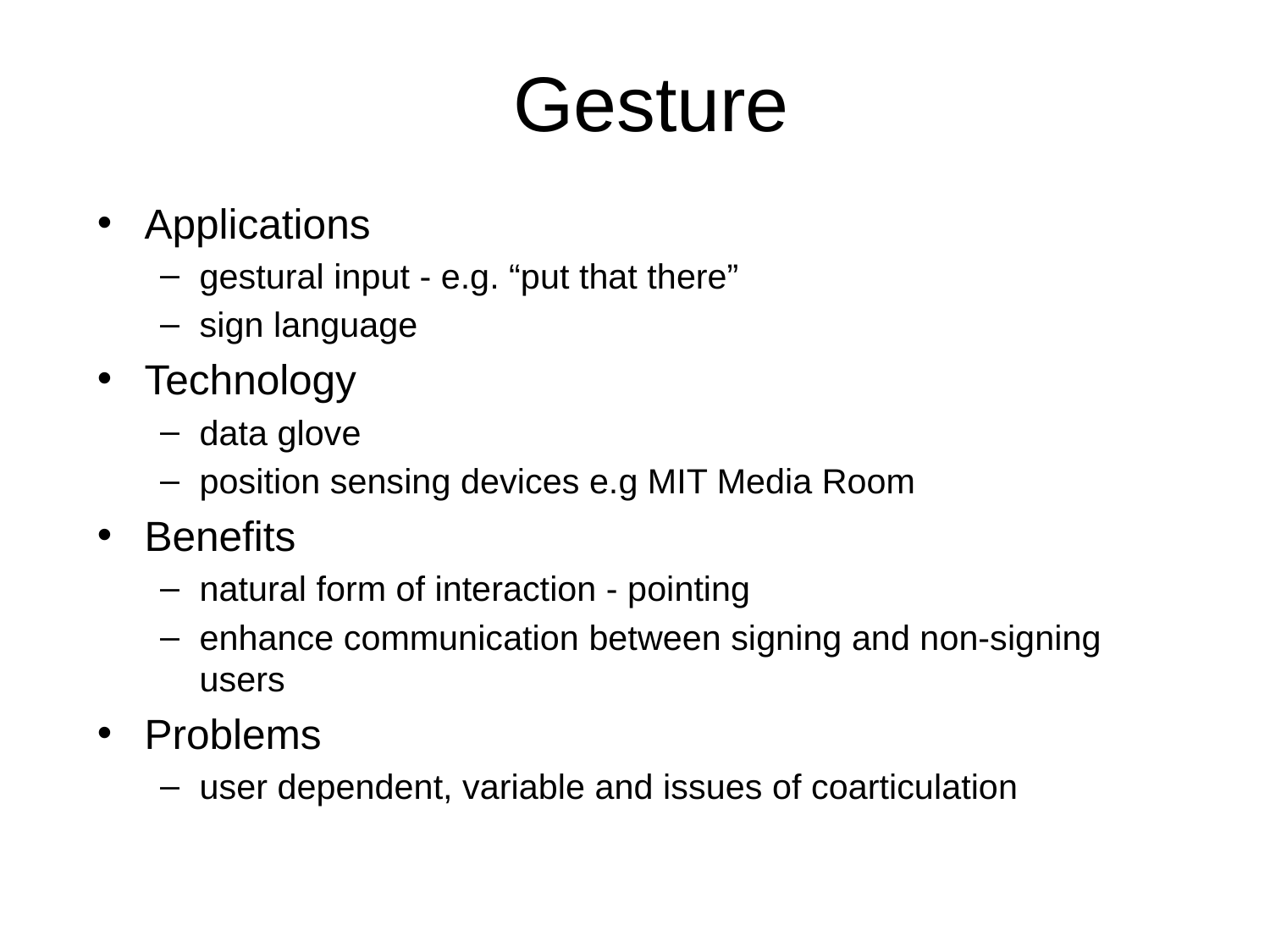

# Gesture
Applications
gestural input - e.g. “put that there”
sign language
Technology
data glove
position sensing devices e.g MIT Media Room
Benefits
natural form of interaction - pointing
enhance communication between signing and non-signing users
Problems
user dependent, variable and issues of coarticulation